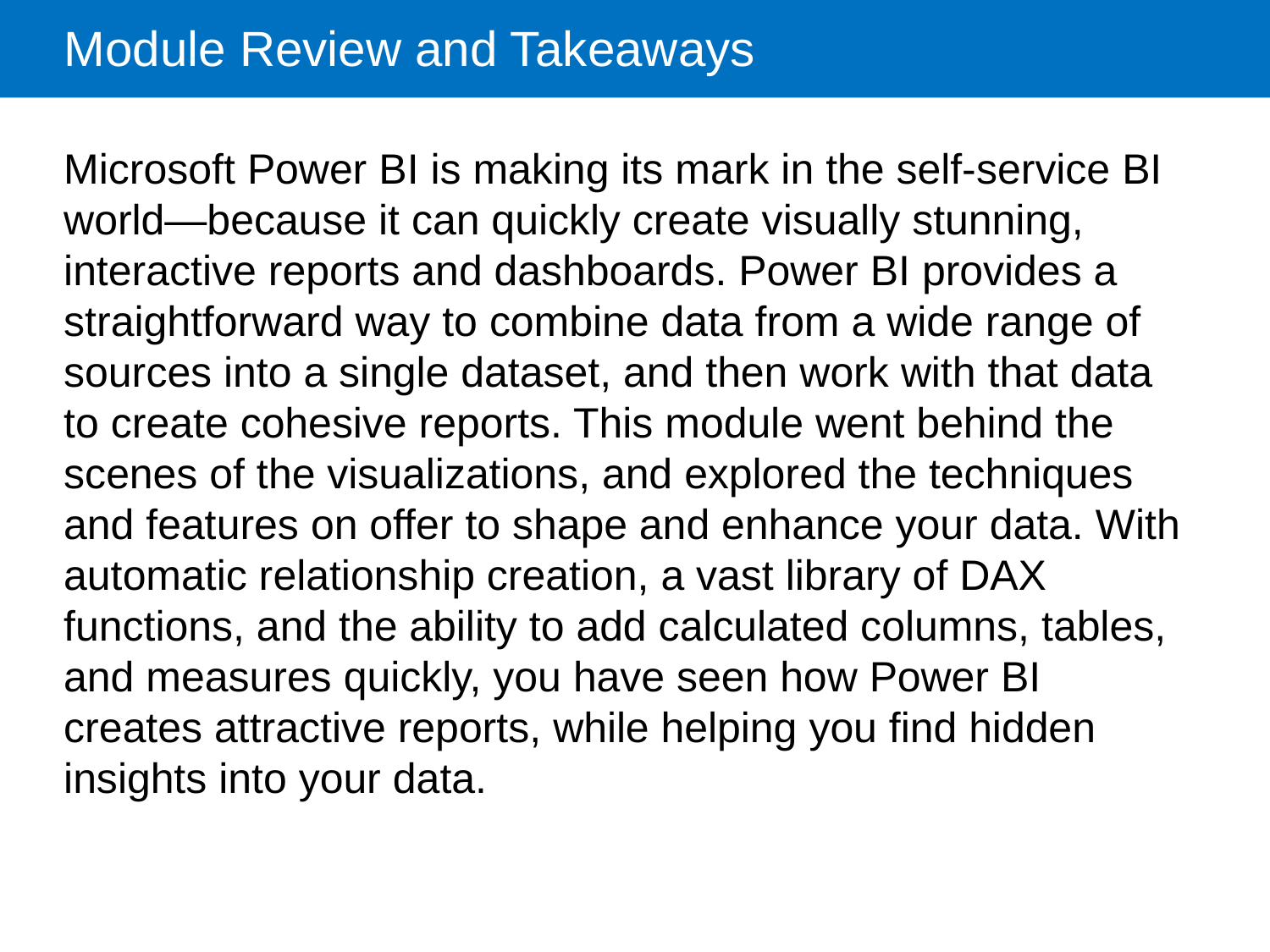

# Module Review and Takeaways
Microsoft Power BI is making its mark in the self-service BI world—because it can quickly create visually stunning, interactive reports and dashboards. Power BI provides a straightforward way to combine data from a wide range of sources into a single dataset, and then work with that data to create cohesive reports. This module went behind the scenes of the visualizations, and explored the techniques and features on offer to shape and enhance your data. With automatic relationship creation, a vast library of DAX functions, and the ability to add calculated columns, tables, and measures quickly, you have seen how Power BI creates attractive reports, while helping you find hidden insights into your data.